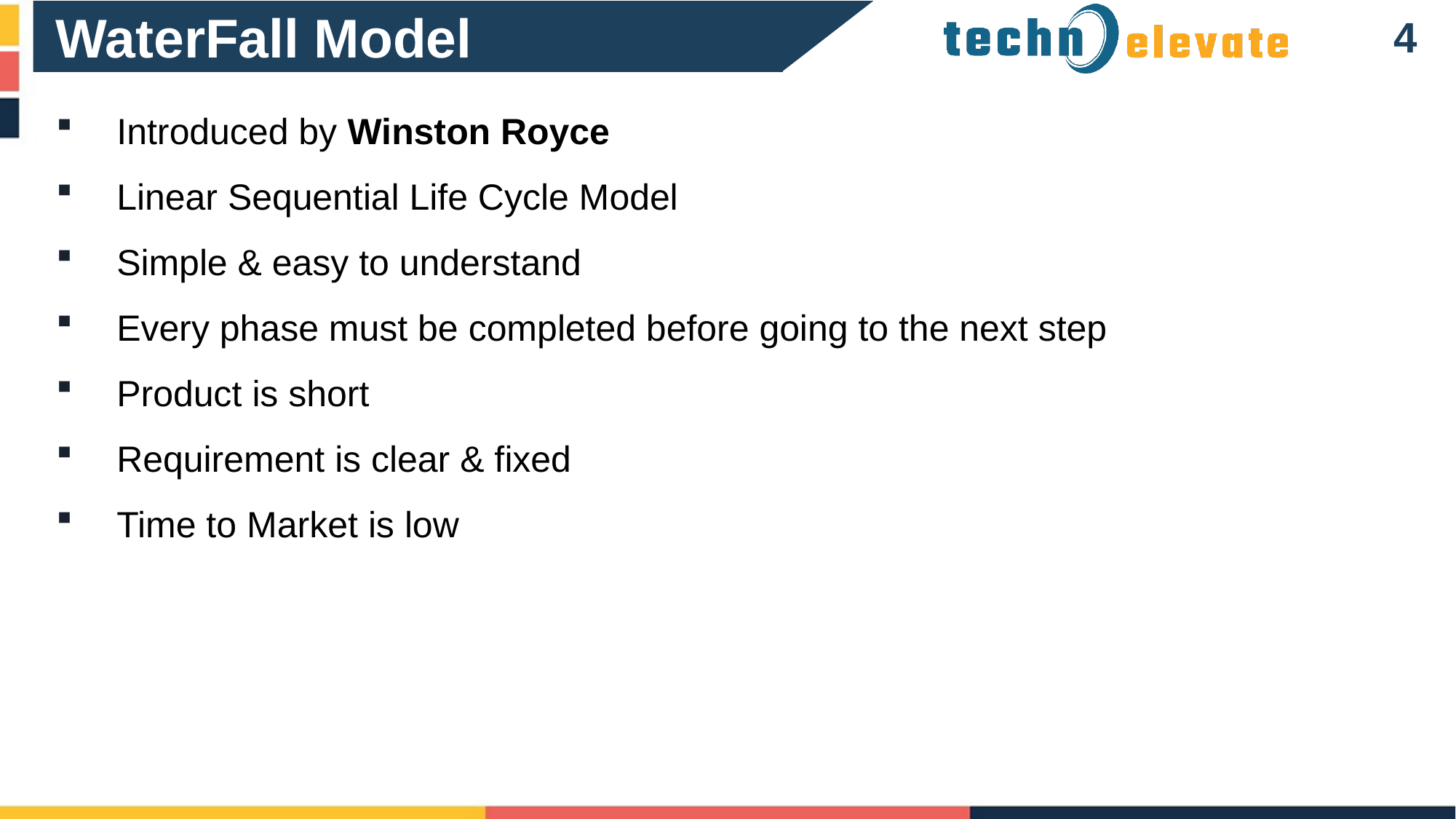

WaterFall Model
4
Introduced by Winston Royce
Linear Sequential Life Cycle Model
Simple & easy to understand
Every phase must be completed before going to the next step
Product is short
Requirement is clear & fixed
Time to Market is low